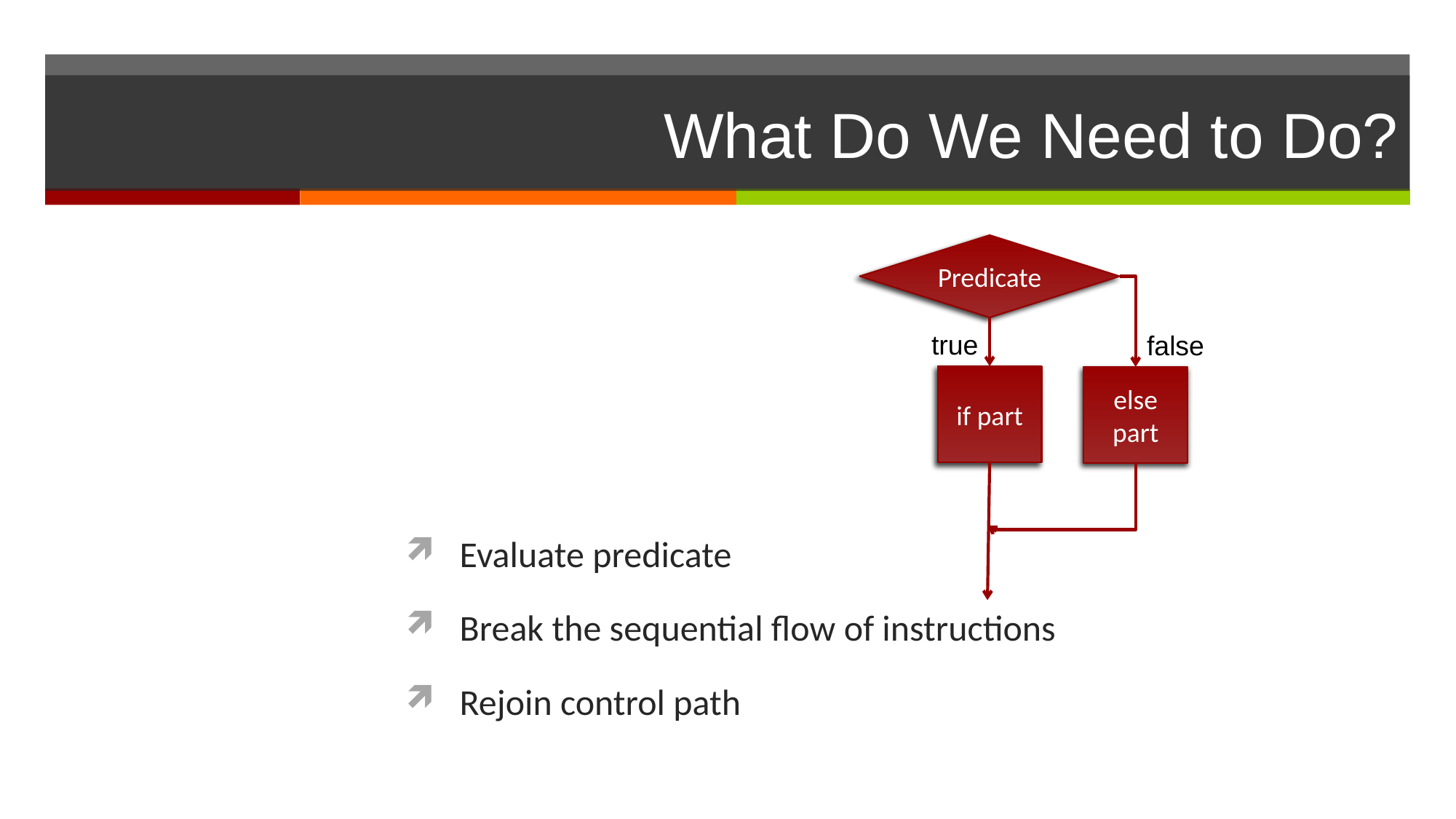

# What Do We Need to Do?
Predicate
true
false
if part
else part
Evaluate predicate
Break the sequential flow of instructions
Rejoin control path